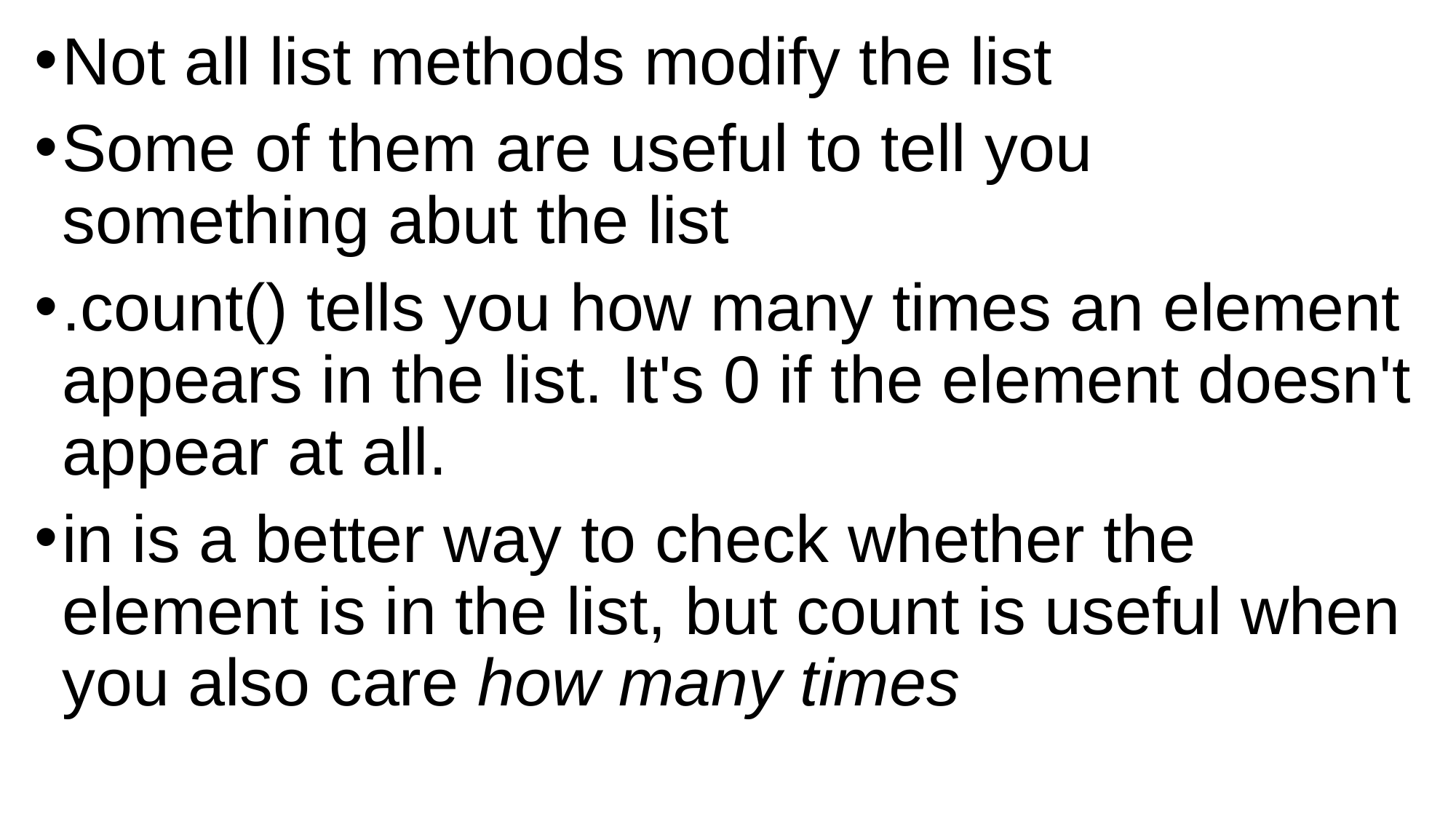

Not all list methods modify the list
Some of them are useful to tell you something abut the list
.count() tells you how many times an element appears in the list. It's 0 if the element doesn't appear at all.
in is a better way to check whether the element is in the list, but count is useful when you also care how many times